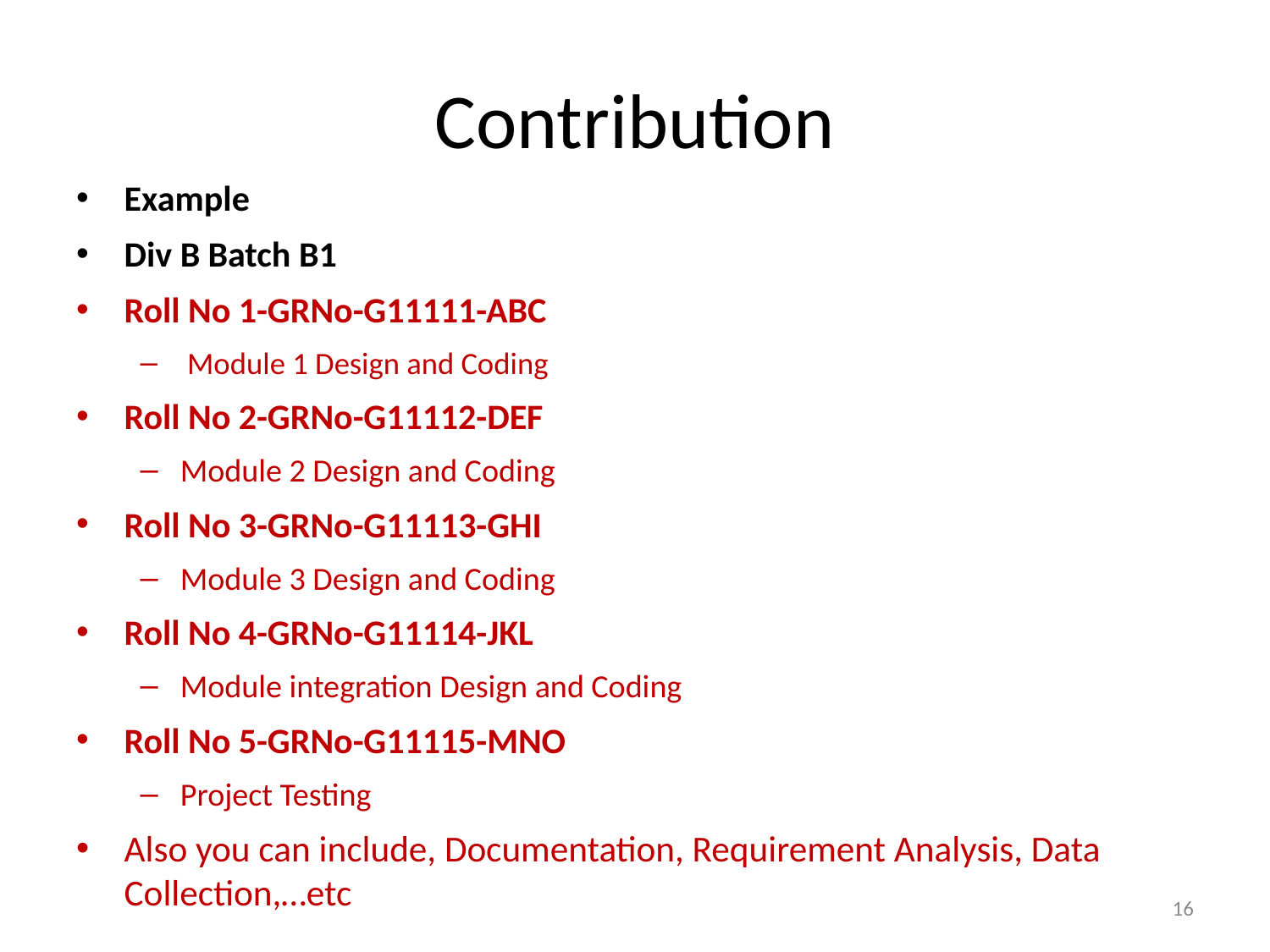

# Contribution
Example
Div B Batch B1
Roll No 1-GRNo-G11111-ABC
 Module 1 Design and Coding
Roll No 2-GRNo-G11112-DEF
Module 2 Design and Coding
Roll No 3-GRNo-G11113-GHI
Module 3 Design and Coding
Roll No 4-GRNo-G11114-JKL
Module integration Design and Coding
Roll No 5-GRNo-G11115-MNO
Project Testing
Also you can include, Documentation, Requirement Analysis, Data Collection,…etc

16